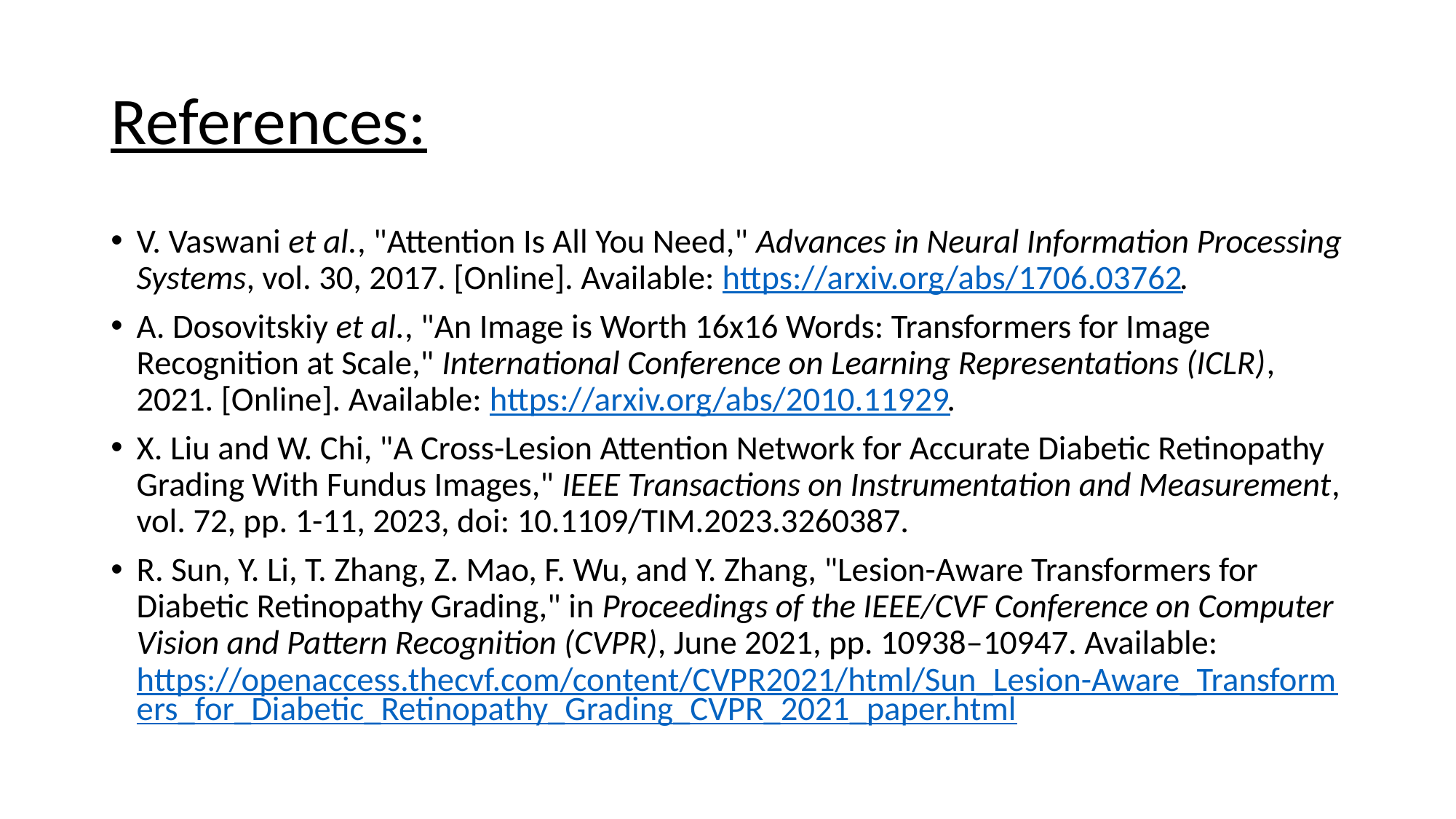

# References:
V. Vaswani et al., "Attention Is All You Need," Advances in Neural Information Processing Systems, vol. 30, 2017. [Online]. Available: https://arxiv.org/abs/1706.03762.
A. Dosovitskiy et al., "An Image is Worth 16x16 Words: Transformers for Image Recognition at Scale," International Conference on Learning Representations (ICLR), 2021. [Online]. Available: https://arxiv.org/abs/2010.11929.
X. Liu and W. Chi, "A Cross-Lesion Attention Network for Accurate Diabetic Retinopathy Grading With Fundus Images," IEEE Transactions on Instrumentation and Measurement, vol. 72, pp. 1-11, 2023, doi: 10.1109/TIM.2023.3260387.
R. Sun, Y. Li, T. Zhang, Z. Mao, F. Wu, and Y. Zhang, "Lesion-Aware Transformers for Diabetic Retinopathy Grading," in Proceedings of the IEEE/CVF Conference on Computer Vision and Pattern Recognition (CVPR), June 2021, pp. 10938–10947. Available: https://openaccess.thecvf.com/content/CVPR2021/html/Sun_Lesion-Aware_Transformers_for_Diabetic_Retinopathy_Grading_CVPR_2021_paper.html